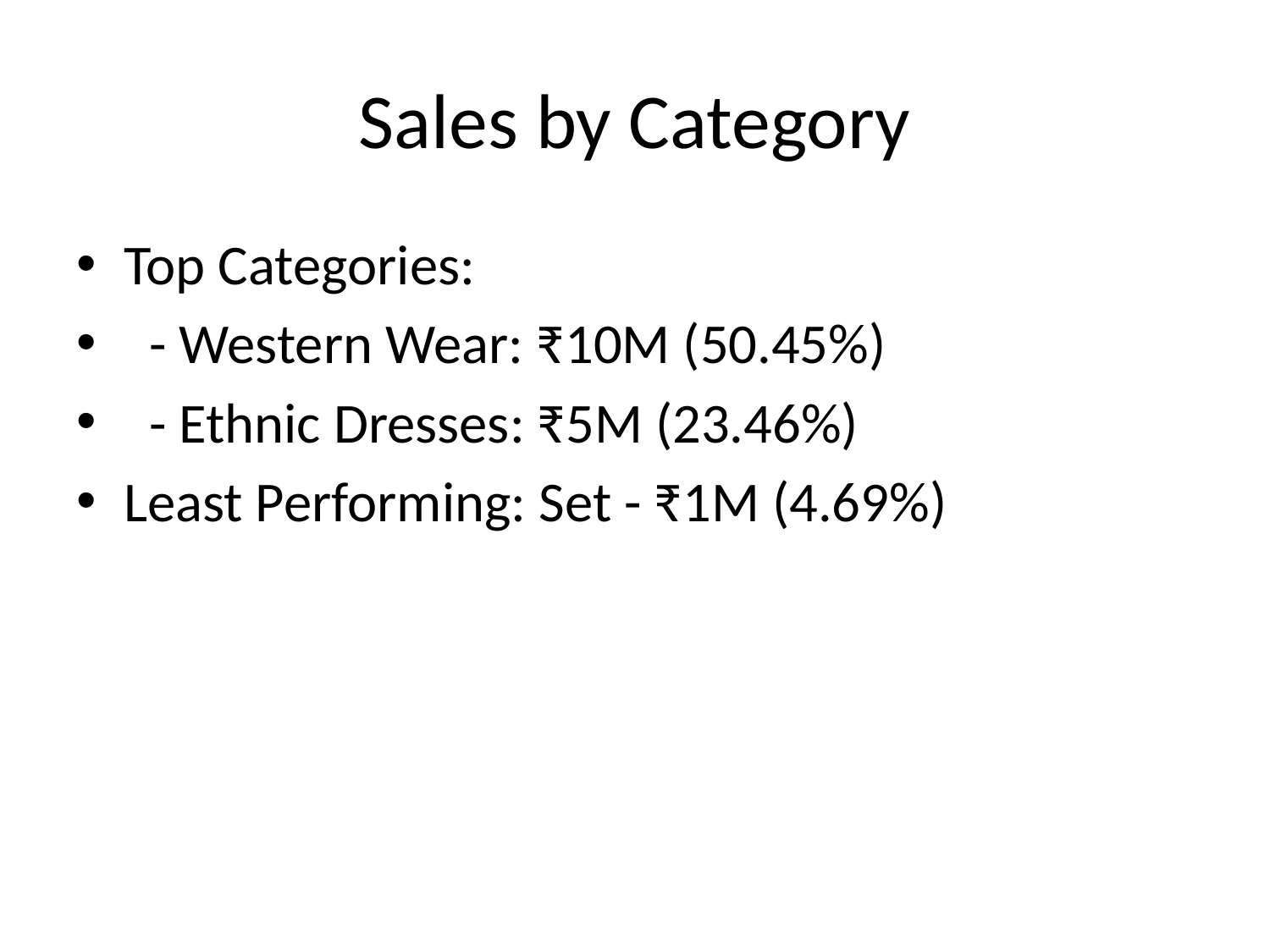

# Sales by Category
Top Categories:
  - Western Wear: ₹10M (50.45%)
  - Ethnic Dresses: ₹5M (23.46%)
Least Performing: Set - ₹1M (4.69%)